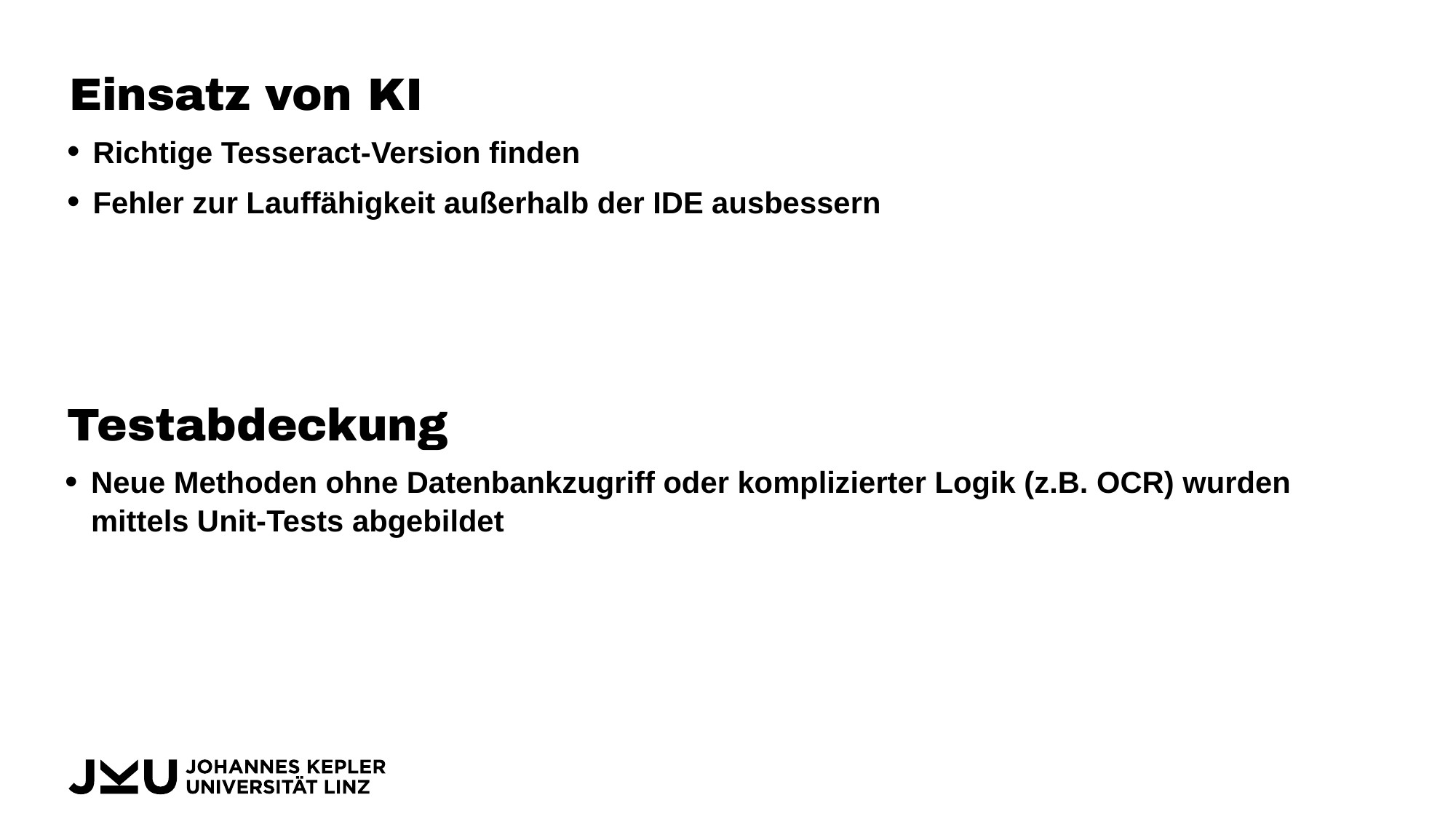

# Einsatz von KI
Richtige Tesseract-Version finden
Fehler zur Lauffähigkeit außerhalb der IDE ausbessern

Testabdeckung
Neue Methoden ohne Datenbankzugriff oder komplizierter Logik (z.B. OCR) wurden mittels Unit-Tests abgebildet